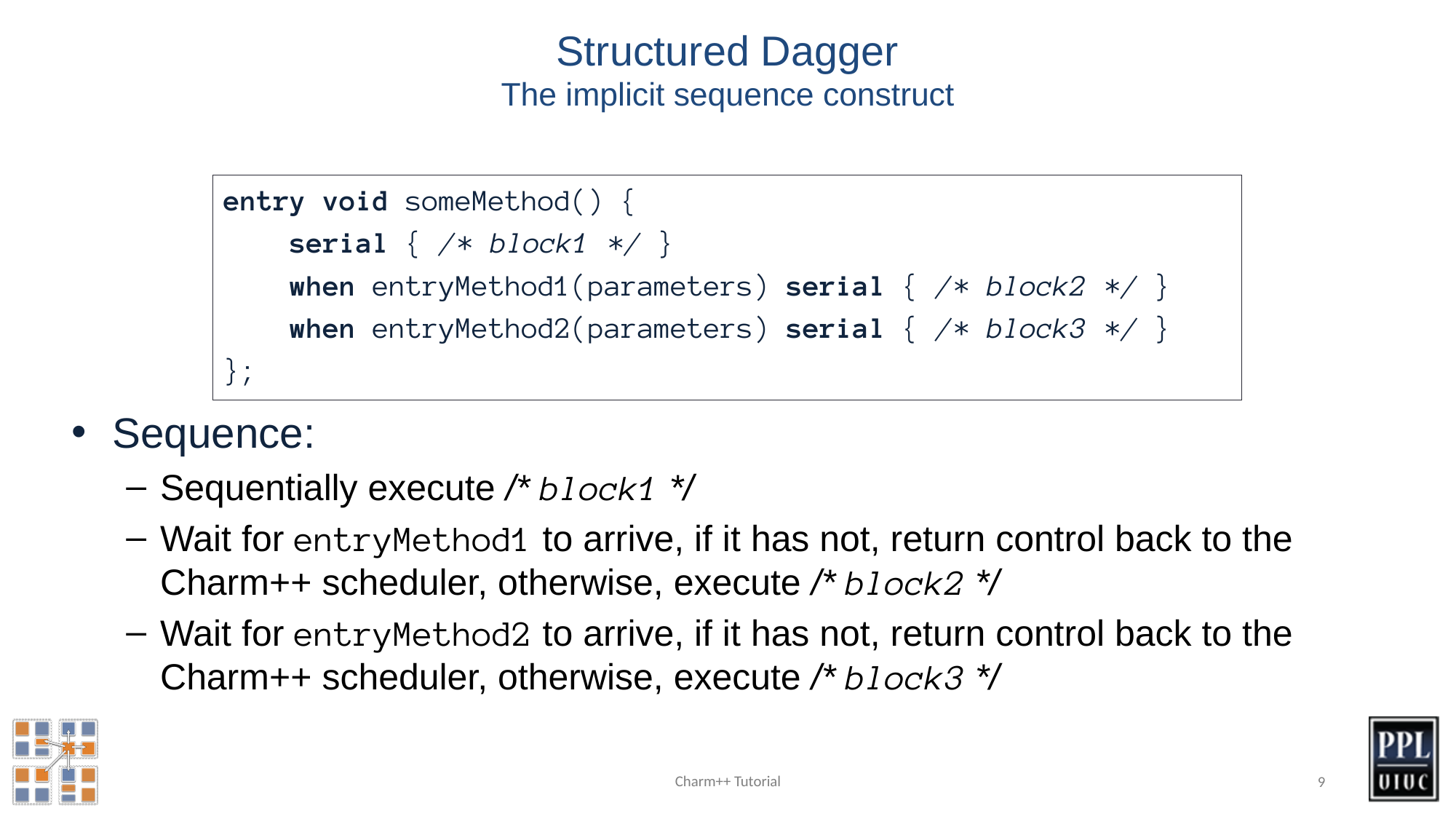

# Structured Dagger The implicit sequence construct
entry void someMethod() {
    serial { /∗ block1 ∗/ }
    when entryMethod1(parameters) serial { /∗ block2 ∗/ }
    when entryMethod2(parameters) serial { /∗ block3 ∗/ }
};
Sequence:
Sequentially execute /* block1 */
Wait for entryMethod1 to arrive, if it has not, return control back to the Charm++ scheduler, otherwise, execute /* block2 */
Wait for entryMethod2 to arrive, if it has not, return control back to the Charm++ scheduler, otherwise, execute /* block3 */

Charm++ Tutorial
9